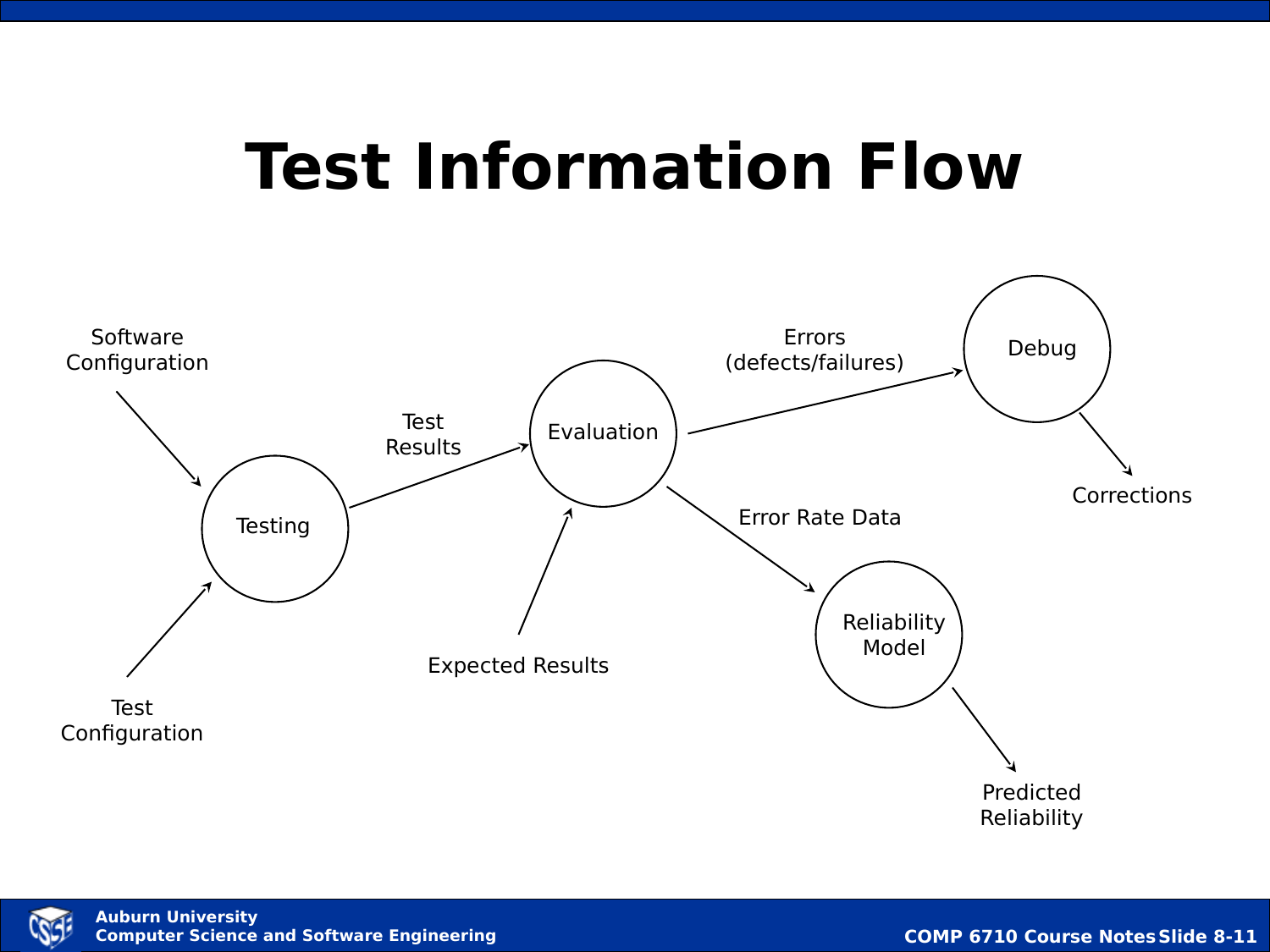

# Test Information Flow

Software Configuration
Errors (defects/failures)
Debug

Test Results
Evaluation

Corrections

Error Rate Data
Testing

Reliability Model
Expected Results
Test Configuration

Predicted Reliability